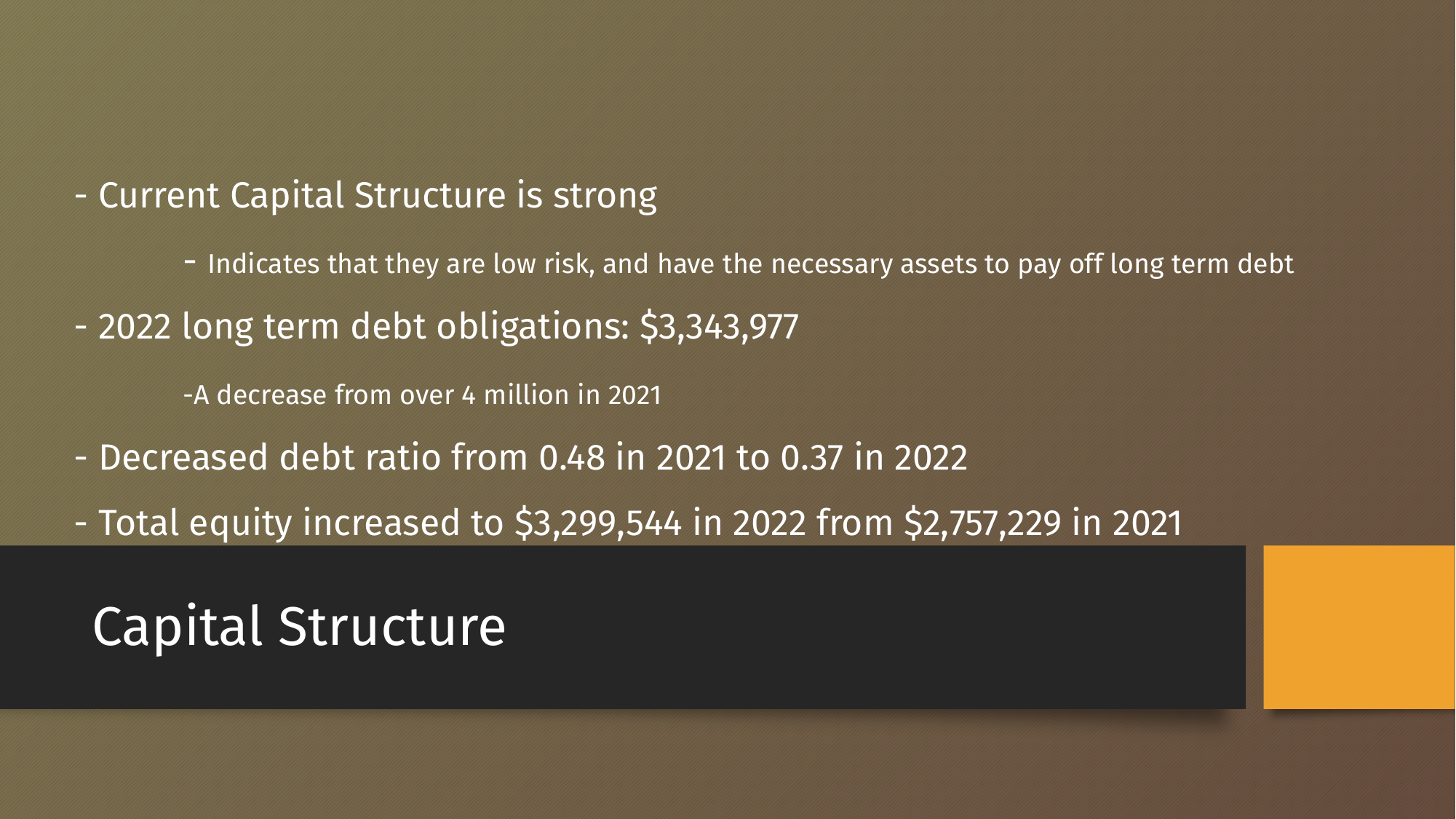

# - Current Capital Structure is strong - Indicates that they are low risk, and have the necessary assets to pay off long term debt - 2022 long term debt obligations: $3,343,977 -A decrease from over 4 million in 2021 - Decreased debt ratio from 0.48 in 2021 to 0.37 in 2022 - Total equity increased to $3,299,544 in 2022 from $2,757,229 in 2021
Capital Structure